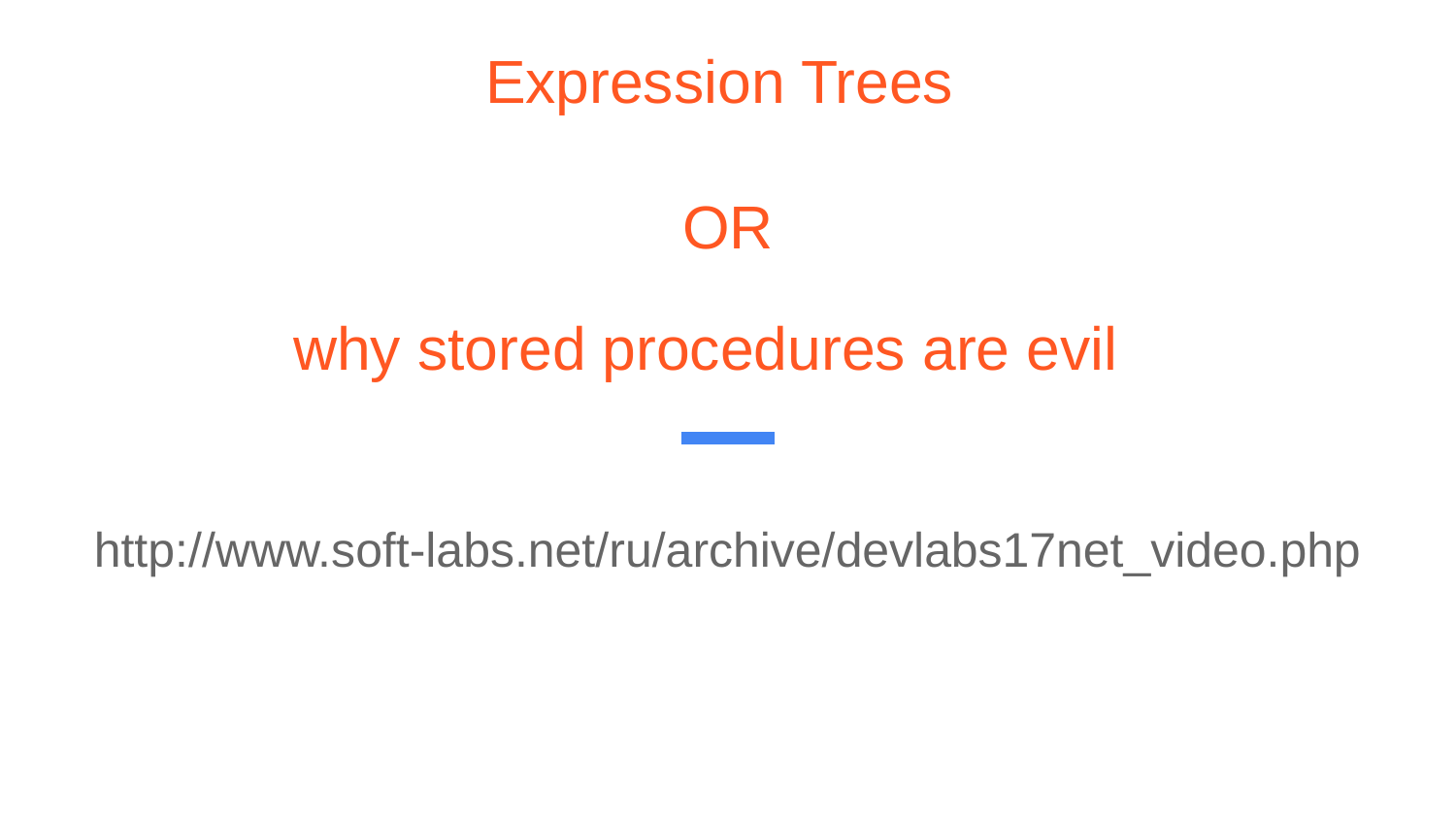

# Expression Trees

OR
 why stored procedures are evil
http://www.soft-labs.net/ru/archive/devlabs17net_video.php